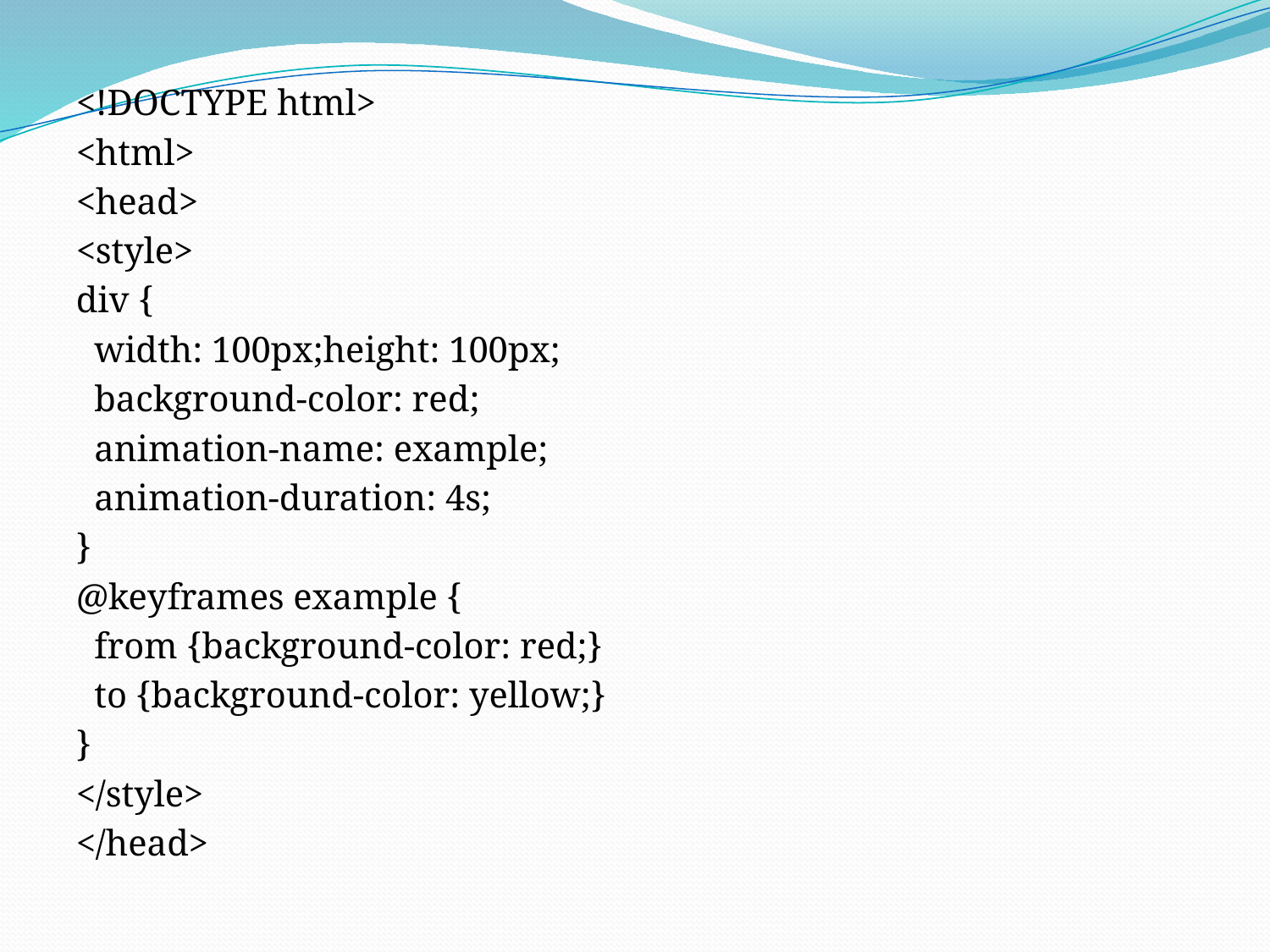

<!DOCTYPE html>
<html>
<head>
<style>
div {
  width: 100px;height: 100px;
  background-color: red;
  animation-name: example;
  animation-duration: 4s;
}
@keyframes example {
  from {background-color: red;}
  to {background-color: yellow;}
}
</style>
</head>